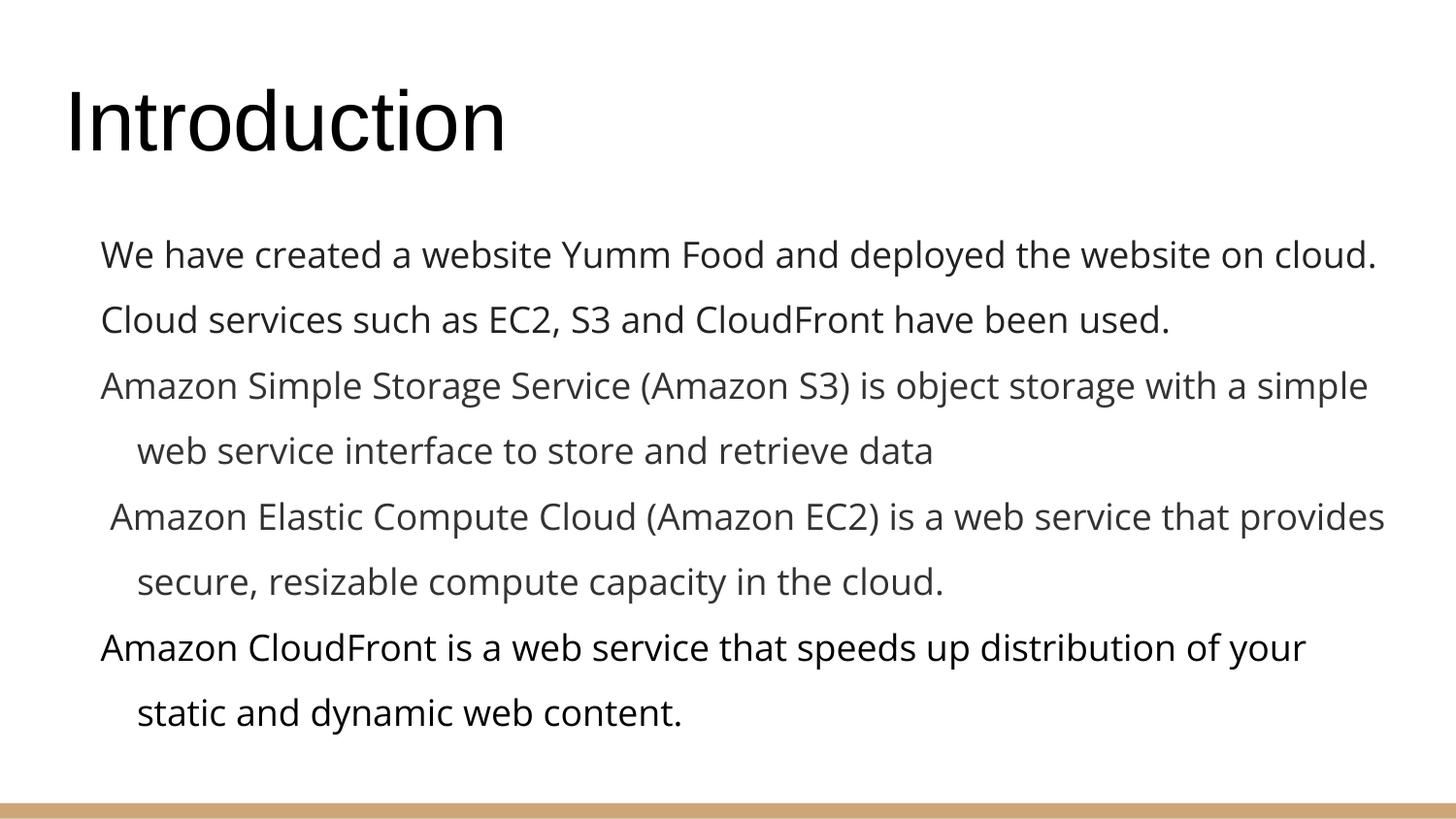

# Introduction
We have created a website Yumm Food and deployed the website on cloud.
Cloud services such as EC2, S3 and CloudFront have been used.
Amazon Simple Storage Service (Amazon S3) is object storage with a simple web service interface to store and retrieve data
 Amazon Elastic Compute Cloud (Amazon EC2) is a web service that provides secure, resizable compute capacity in the cloud.
Amazon CloudFront is a web service that speeds up distribution of your static and dynamic web content.